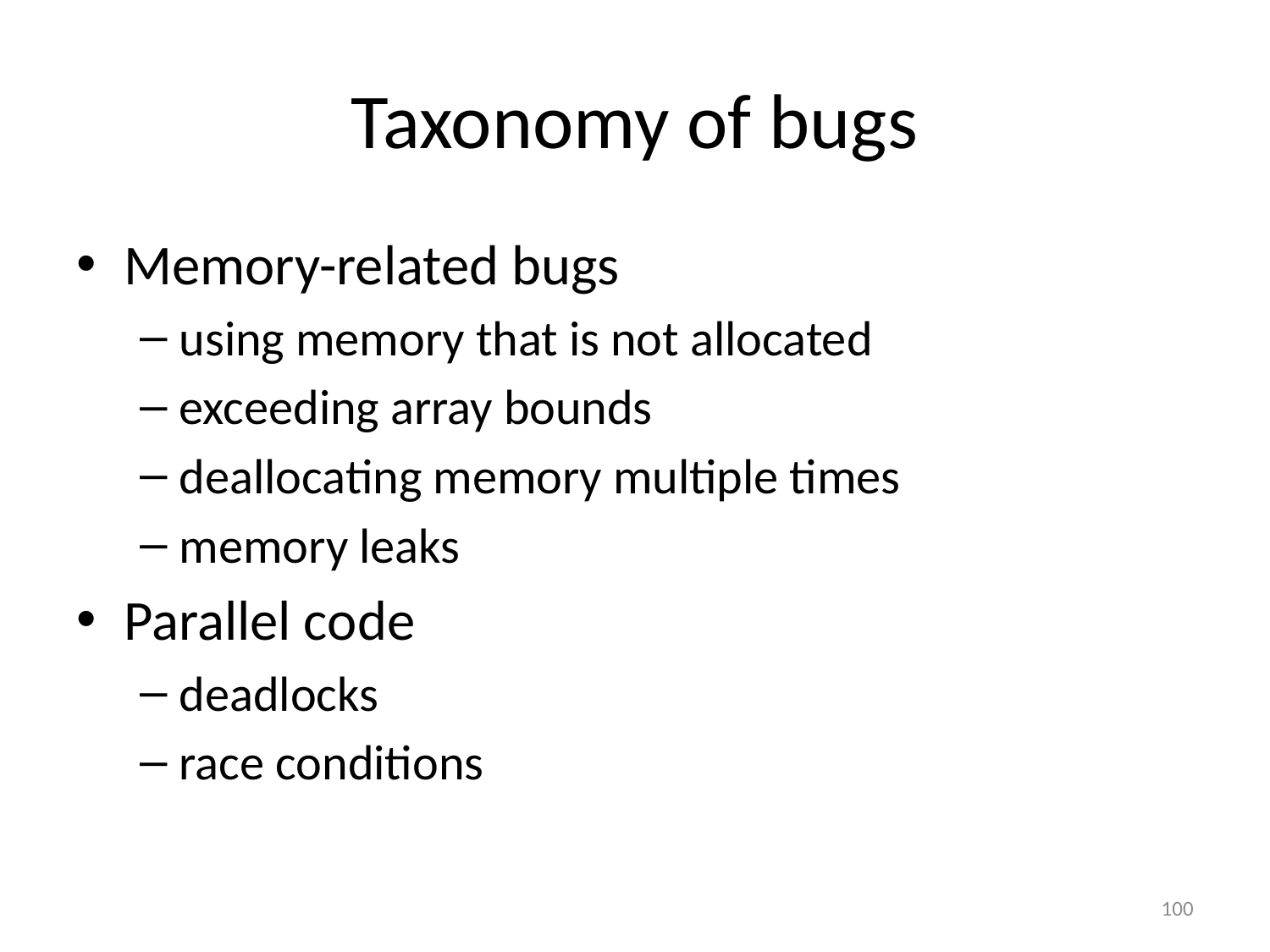

# Taxonomy of bugs
Memory-related bugs
using memory that is not allocated
exceeding array bounds
deallocating memory multiple times
memory leaks
Parallel code
deadlocks
race conditions
100